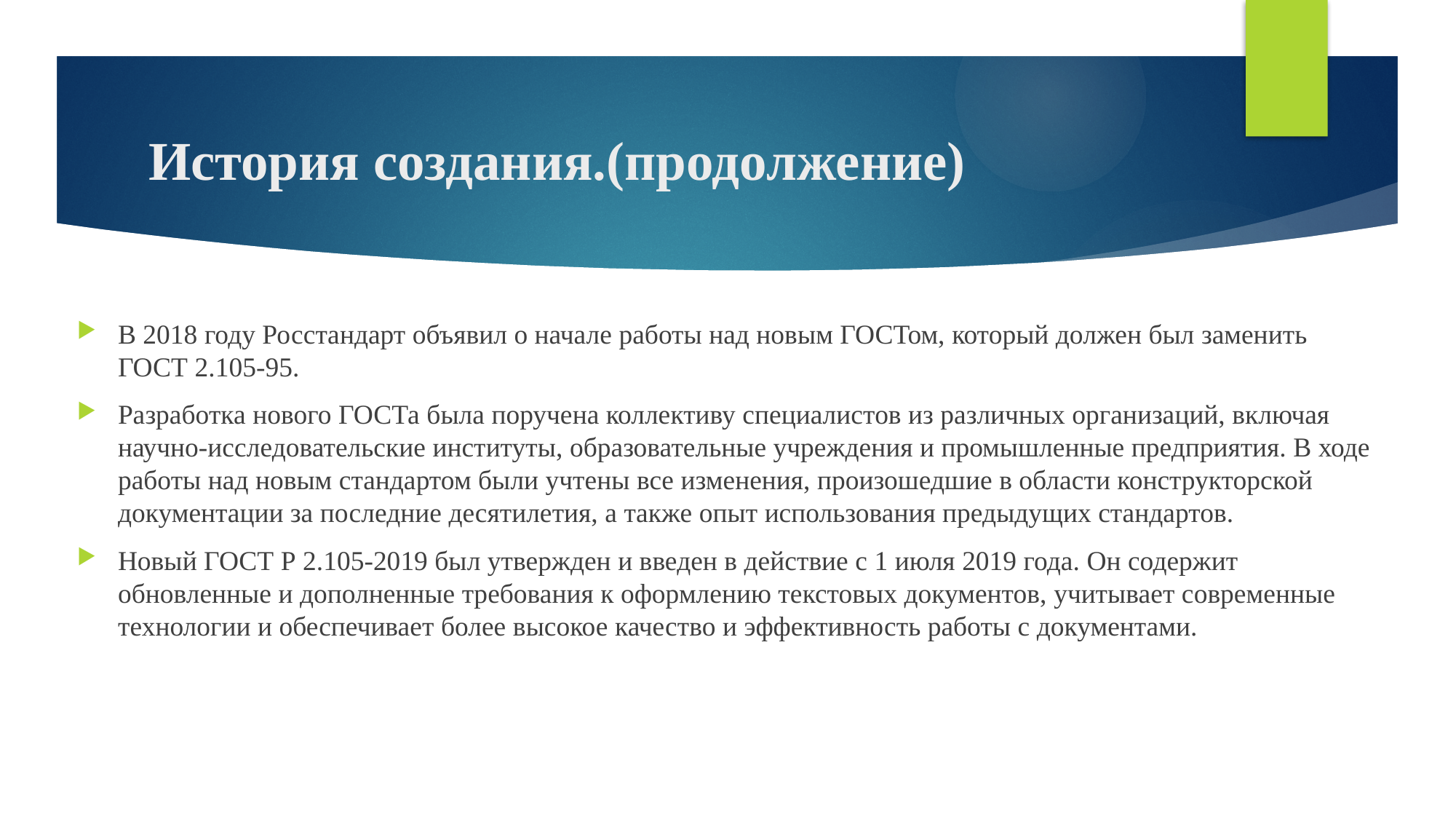

# История создания.(продолжение)
В 2018 году Росстандарт объявил о начале работы над новым ГОСТом, который должен был заменить ГОСТ 2.105-95.
Разработка нового ГОСТа была поручена коллективу специалистов из различных организаций, включая научно-исследовательские институты, образовательные учреждения и промышленные предприятия. В ходе работы над новым стандартом были учтены все изменения, произошедшие в области конструкторской документации за последние десятилетия, а также опыт использования предыдущих стандартов.
Новый ГОСТ Р 2.105-2019 был утвержден и введен в действие с 1 июля 2019 года. Он содержит обновленные и дополненные требования к оформлению текстовых документов, учитывает современные технологии и обеспечивает более высокое качество и эффективность работы с документами.